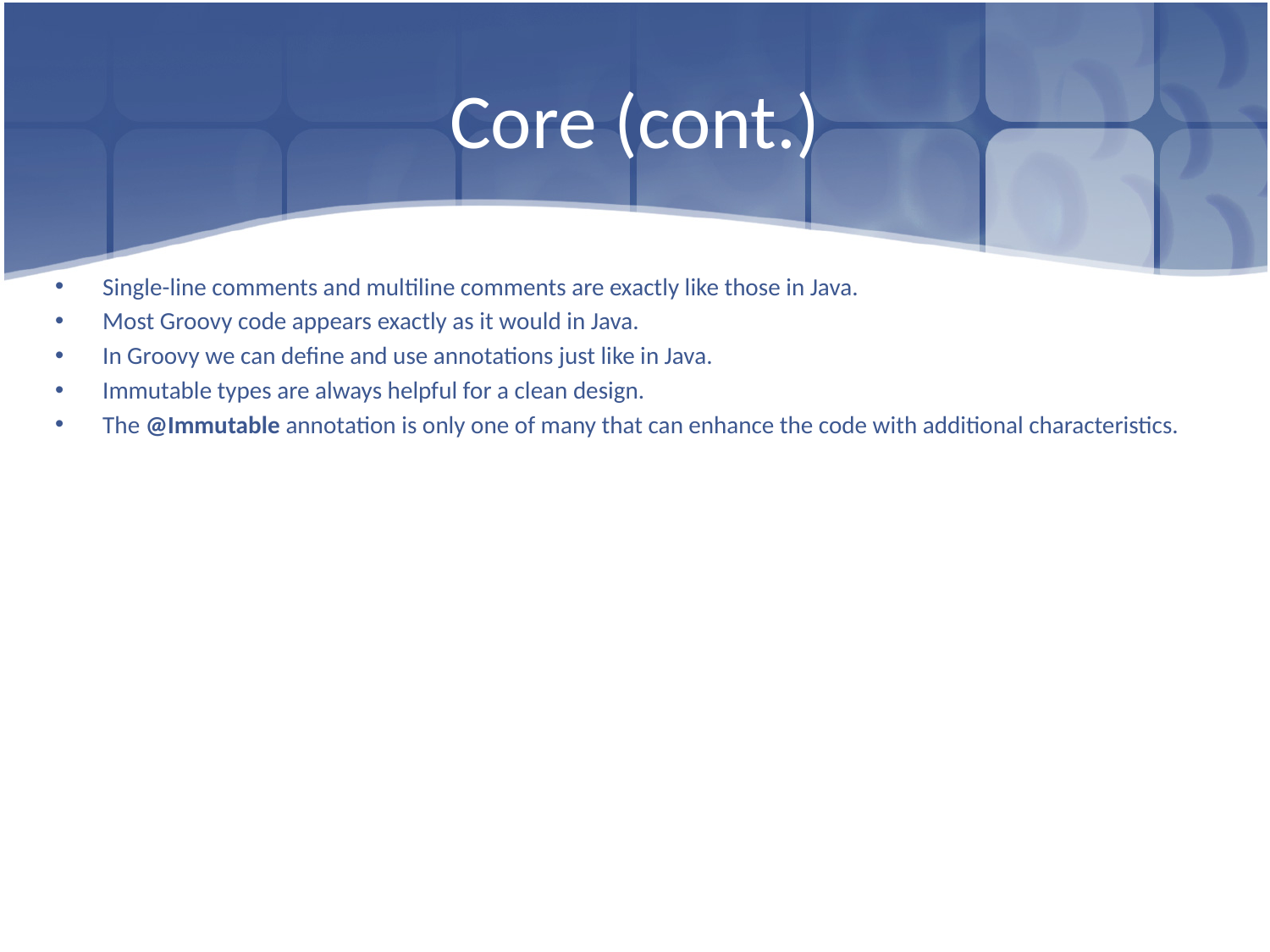

# Core (cont.)
Single-line comments and multiline comments are exactly like those in Java.
Most Groovy code appears exactly as it would in Java.
In Groovy we can define and use annotations just like in Java.
Immutable types are always helpful for a clean design.
The @Immutable annotation is only one of many that can enhance the code with additional characteristics.